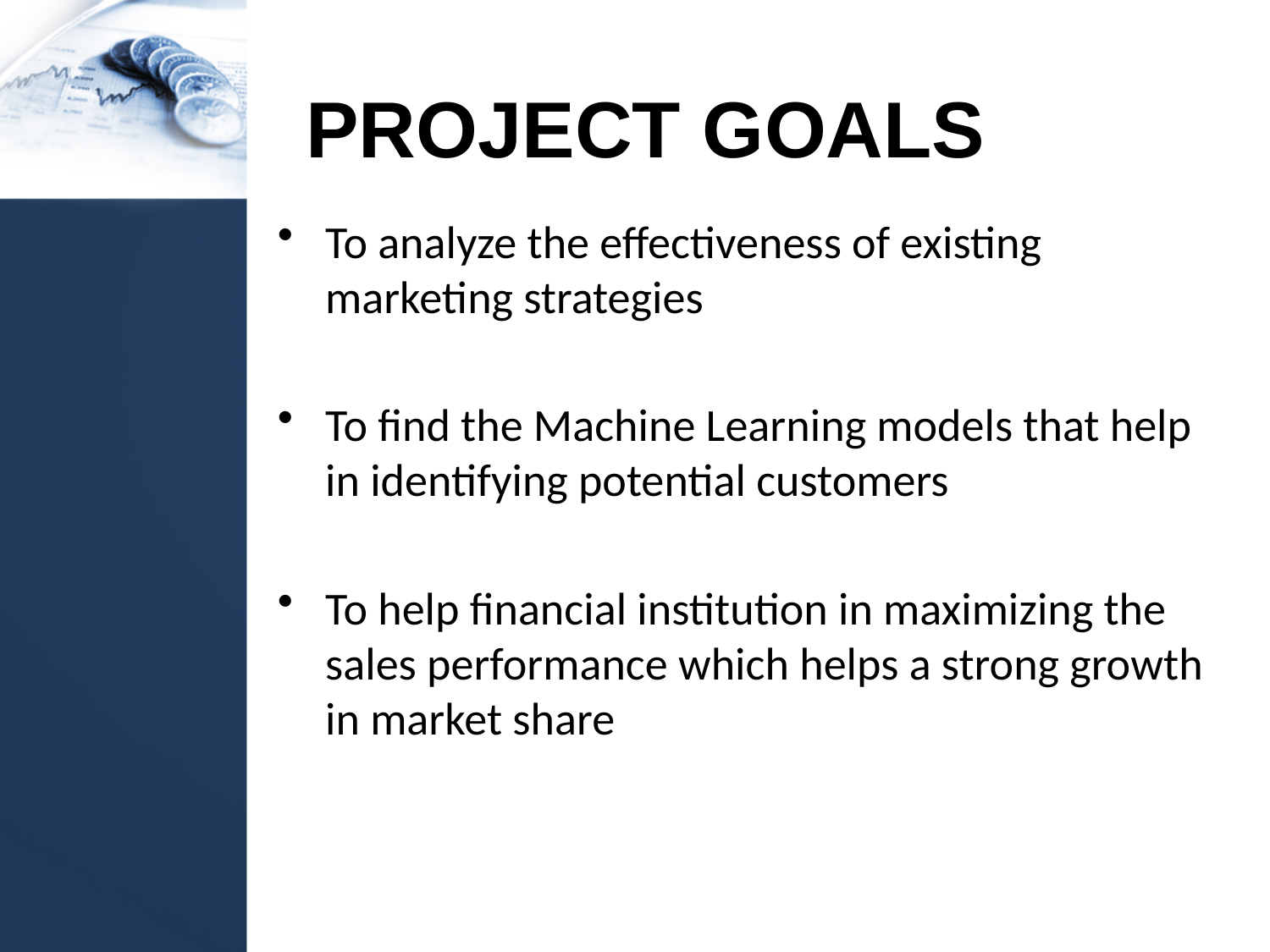

# PROJECT GOALS
To analyze the effectiveness of existing marketing strategies

To find the Machine Learning models that help in identifying potential customers

To help financial institution in maximizing the sales performance which helps a strong growth in market share